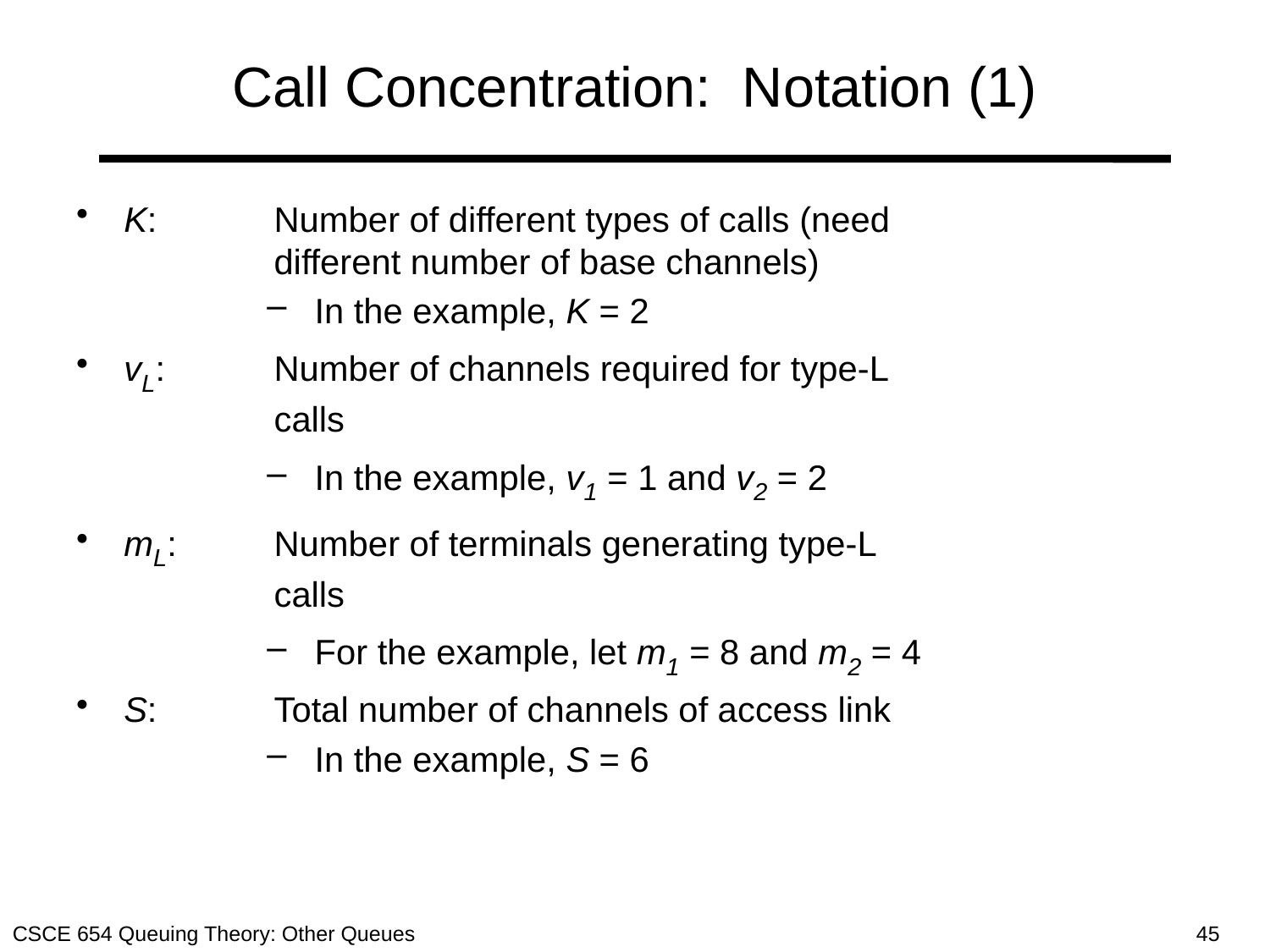

# Call Concentration:  Notation (1)
K:	Number of different types of calls (need
	different number of base channels)
In the example, K = 2
vL:	Number of channels required for type-L
	calls
In the example, v1 = 1 and v2 = 2
mL:	Number of terminals generating type-L
	calls
For the example, let m1 = 8 and m2 = 4
S:	Total number of channels of access link
In the example, S = 6